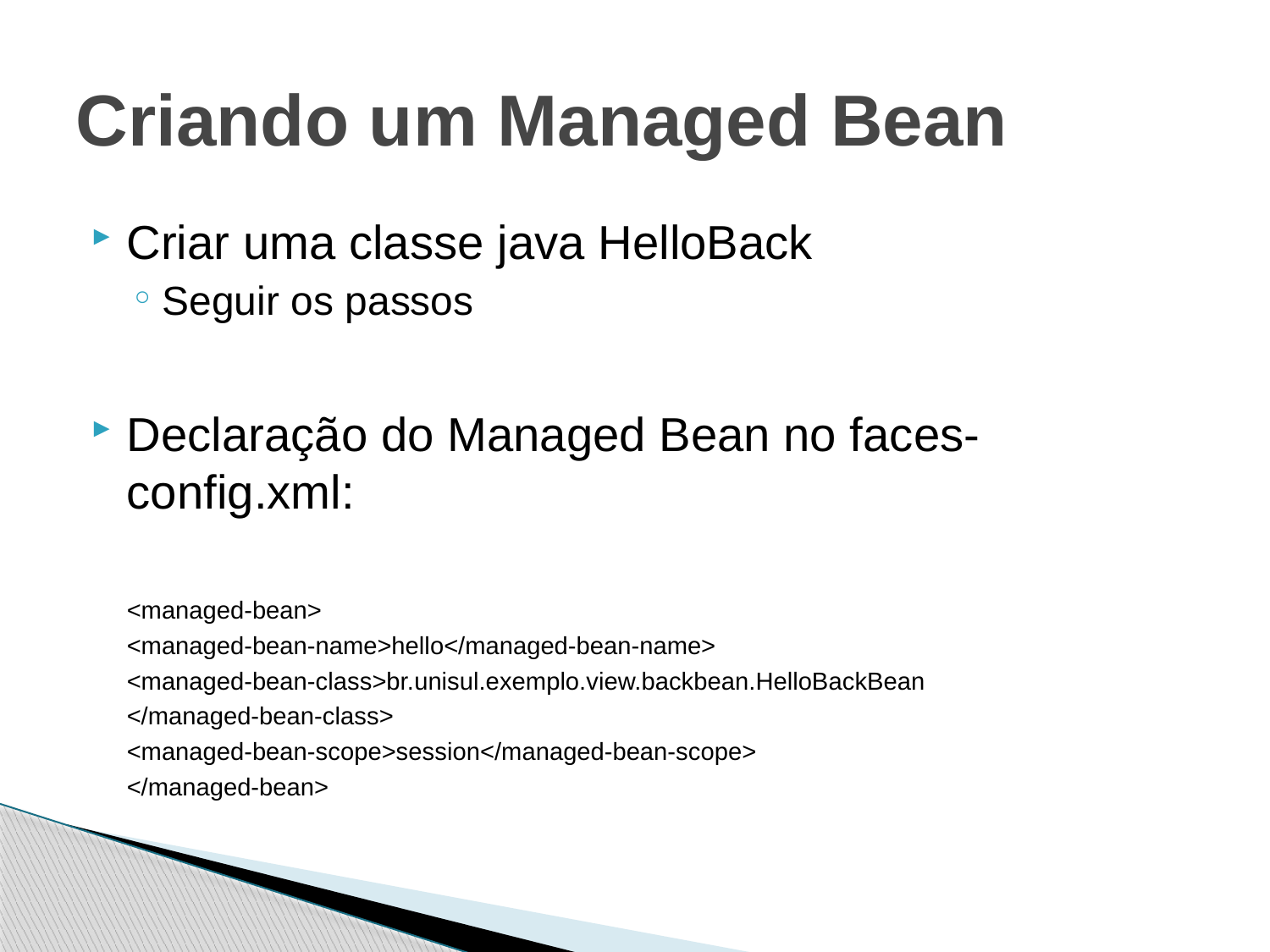

# Criando um Managed Bean
Criar uma classe java HelloBack
Seguir os passos

Declaração do Managed Bean no faces-config.xml:

<managed-bean>
<managed-bean-name>hello</managed-bean-name>
<managed-bean-class>br.unisul.exemplo.view.backbean.HelloBackBean
</managed-bean-class>
<managed-bean-scope>session</managed-bean-scope>
</managed-bean>